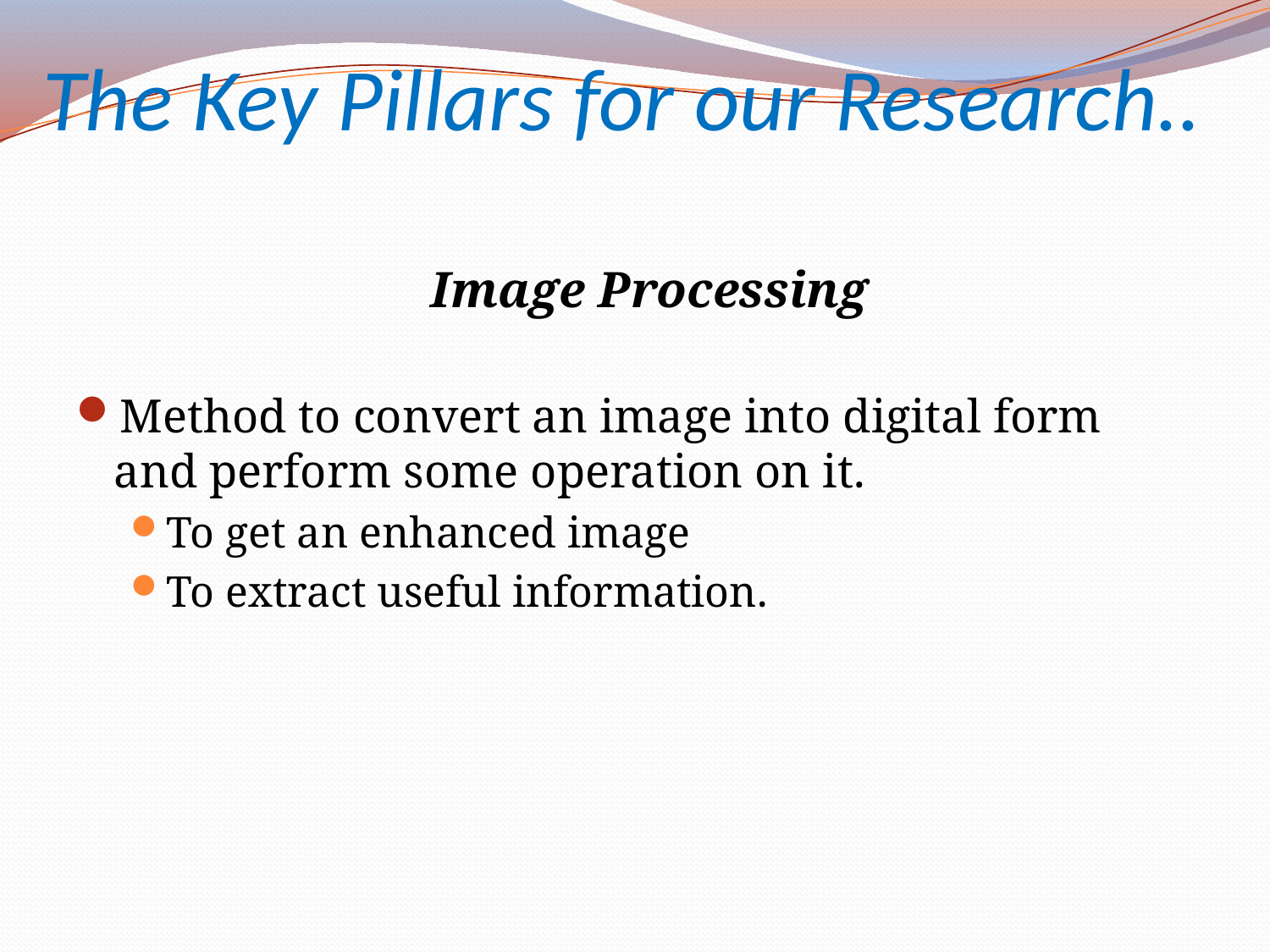

# The Key Pillars for our Research..
Image Processing
Method to convert an image into digital form and perform some operation on it.
To get an enhanced image
To extract useful information.